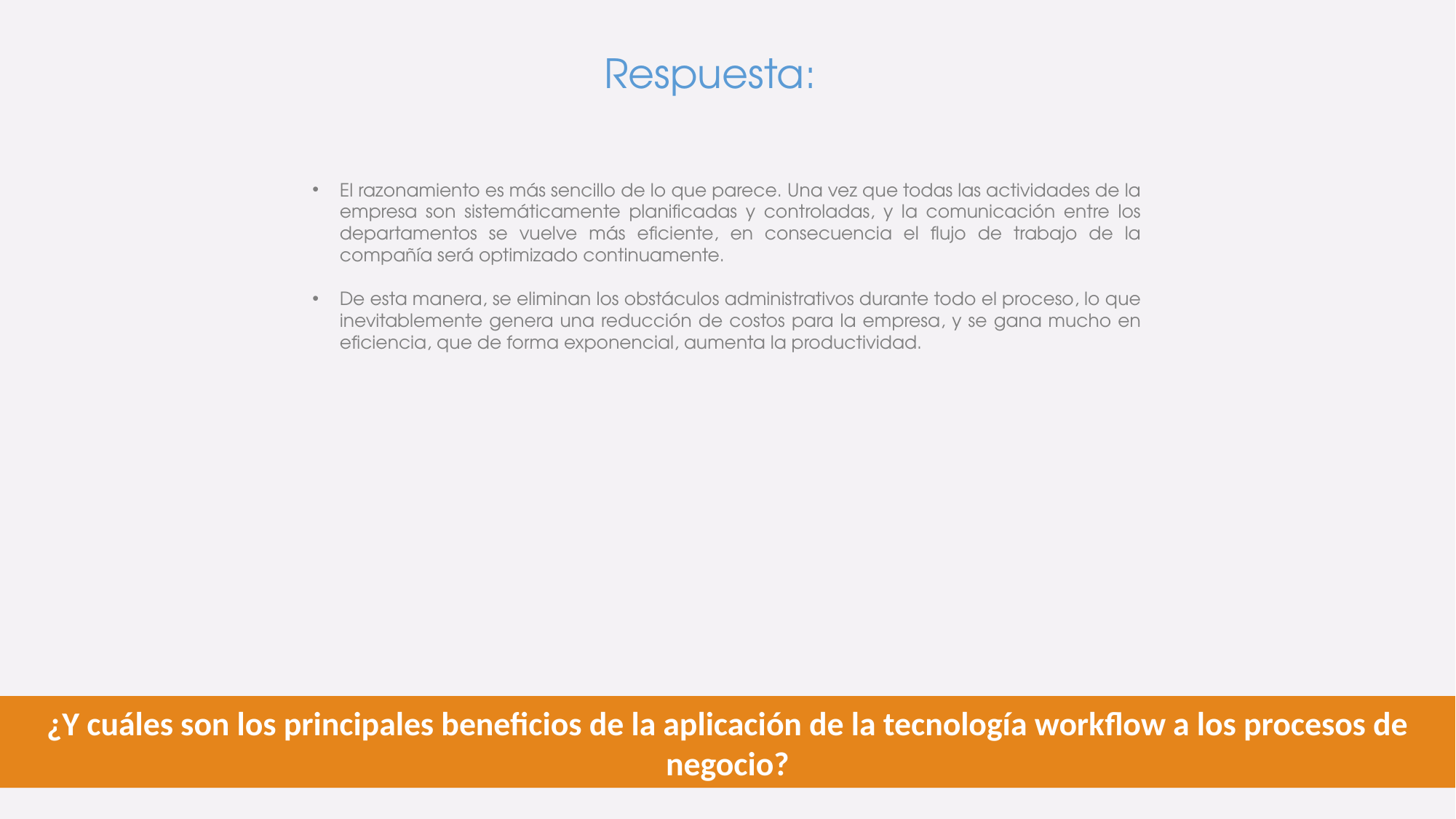

Respuesta:
El razonamiento es más sencillo de lo que parece. Una vez que todas las actividades de la empresa son sistemáticamente planificadas y controladas, y la comunicación entre los departamentos se vuelve más eficiente, en consecuencia el flujo de trabajo de la compañía será optimizado continuamente.

De esta manera, se eliminan los obstáculos administrativos durante todo el proceso, lo que inevitablemente genera una reducción de costos para la empresa, y se gana mucho en eficiencia, que de forma exponencial, aumenta la productividad.
¿Y cuáles son los principales beneficios de la aplicación de la tecnología workflow a los procesos de negocio?